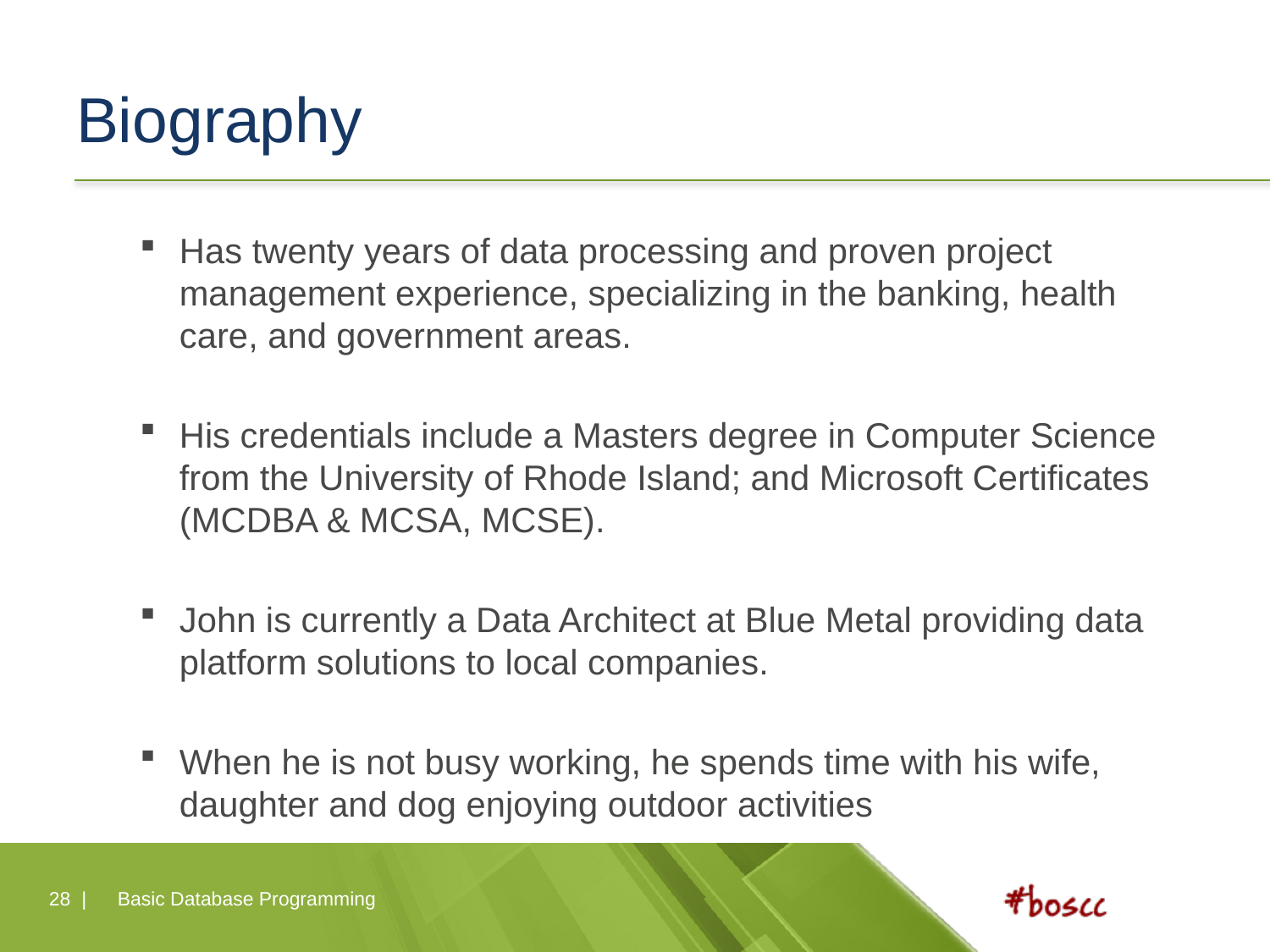

# Biography
Has twenty years of data processing and proven project management experience, specializing in the banking, health care, and government areas.

His credentials include a Masters degree in Computer Science from the University of Rhode Island; and Microsoft Certificates (MCDBA & MCSA, MCSE).

John is currently a Data Architect at Blue Metal providing data platform solutions to local companies.

When he is not busy working, he spends time with his wife, daughter and dog enjoying outdoor activities
28  |
Basic Database Programming